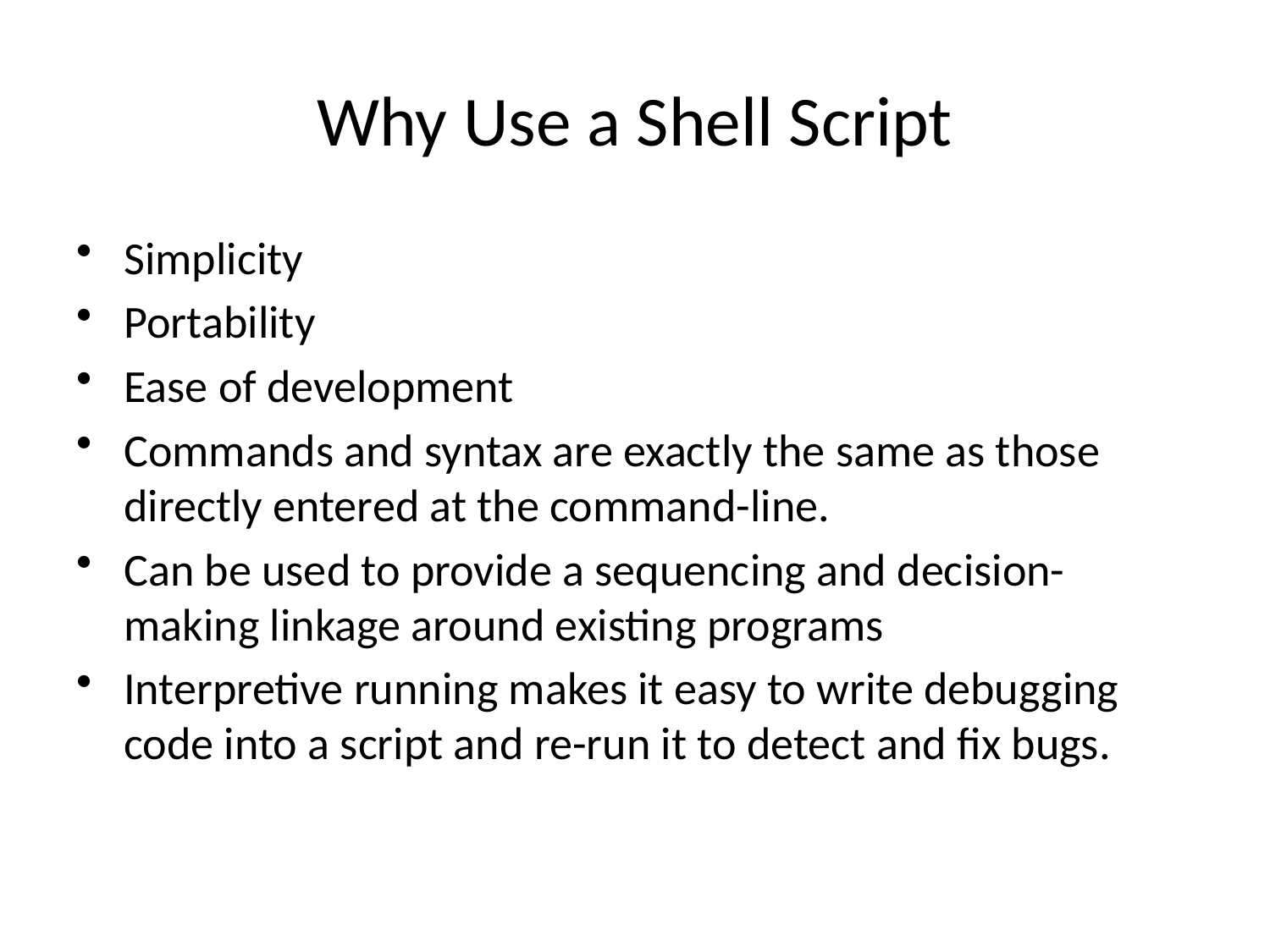

# Why Use a Shell Script
Simplicity
Portability
Ease of development
Commands and syntax are exactly the same as those directly entered at the command-line.
Can be used to provide a sequencing and decision-making linkage around existing programs
Interpretive running makes it easy to write debugging code into a script and re-run it to detect and fix bugs.